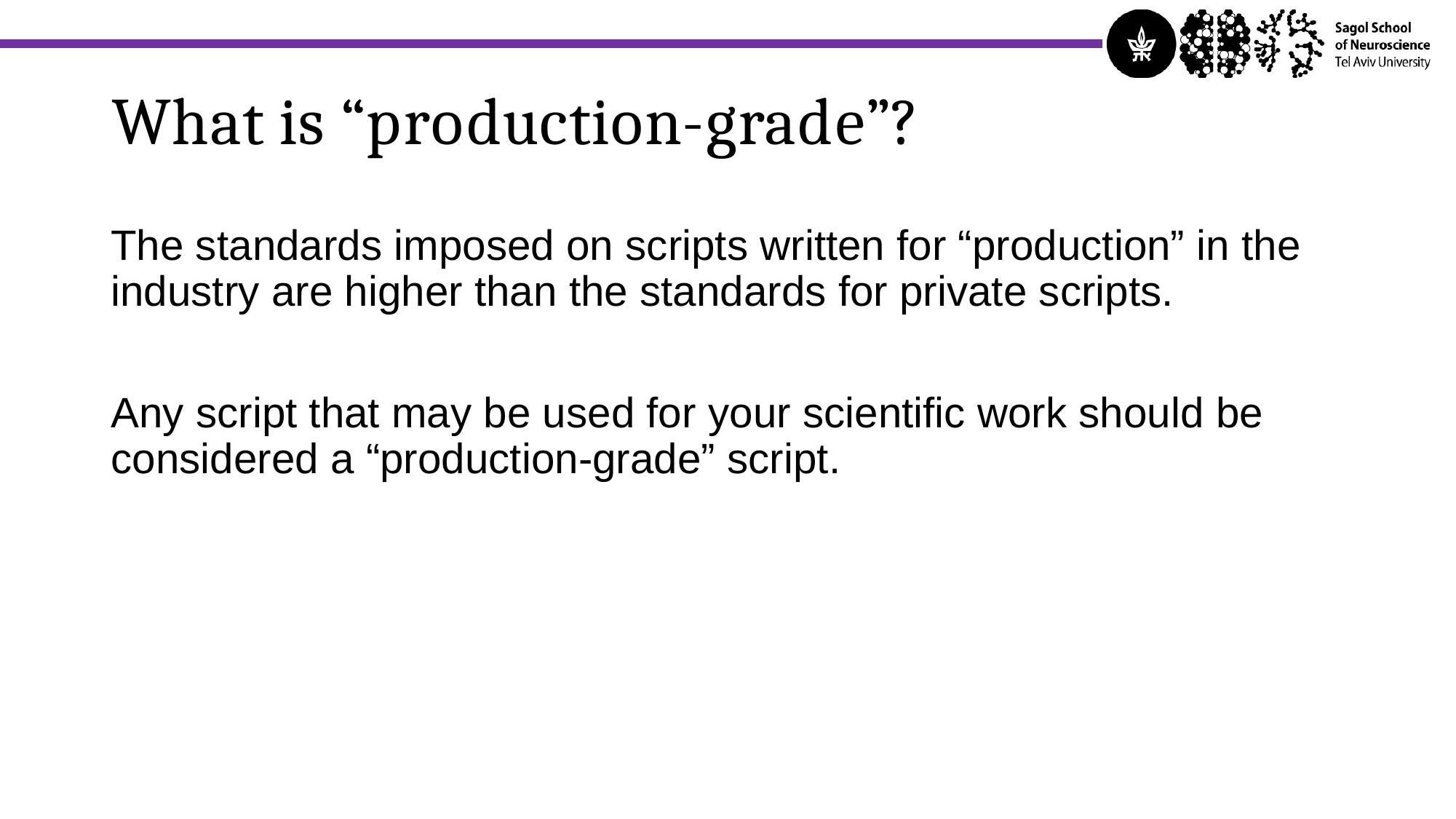

# What is “production-grade”?
The standards imposed on scripts written for “production” in the industry are higher than the standards for private scripts.

Any script that may be used for your scientific work should be considered a “production-grade” script.